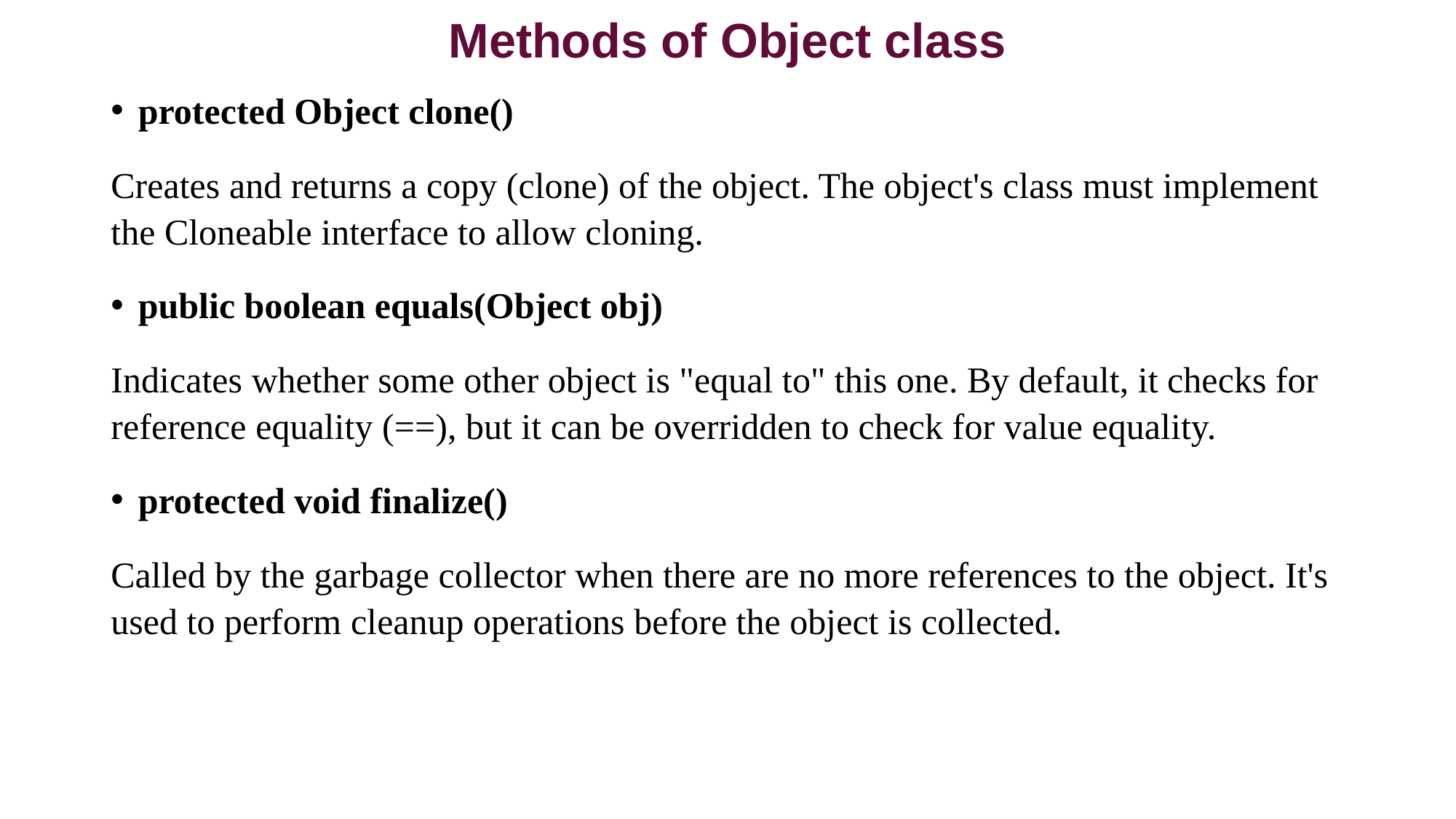

# Methods of Object class
protected Object clone()
Creates and returns a copy (clone) of the object. The object's class must implement the Cloneable interface to allow cloning.
public boolean equals(Object obj)
Indicates whether some other object is "equal to" this one. By default, it checks for reference equality (==), but it can be overridden to check for value equality.
protected void finalize()
Called by the garbage collector when there are no more references to the object. It's used to perform cleanup operations before the object is collected.